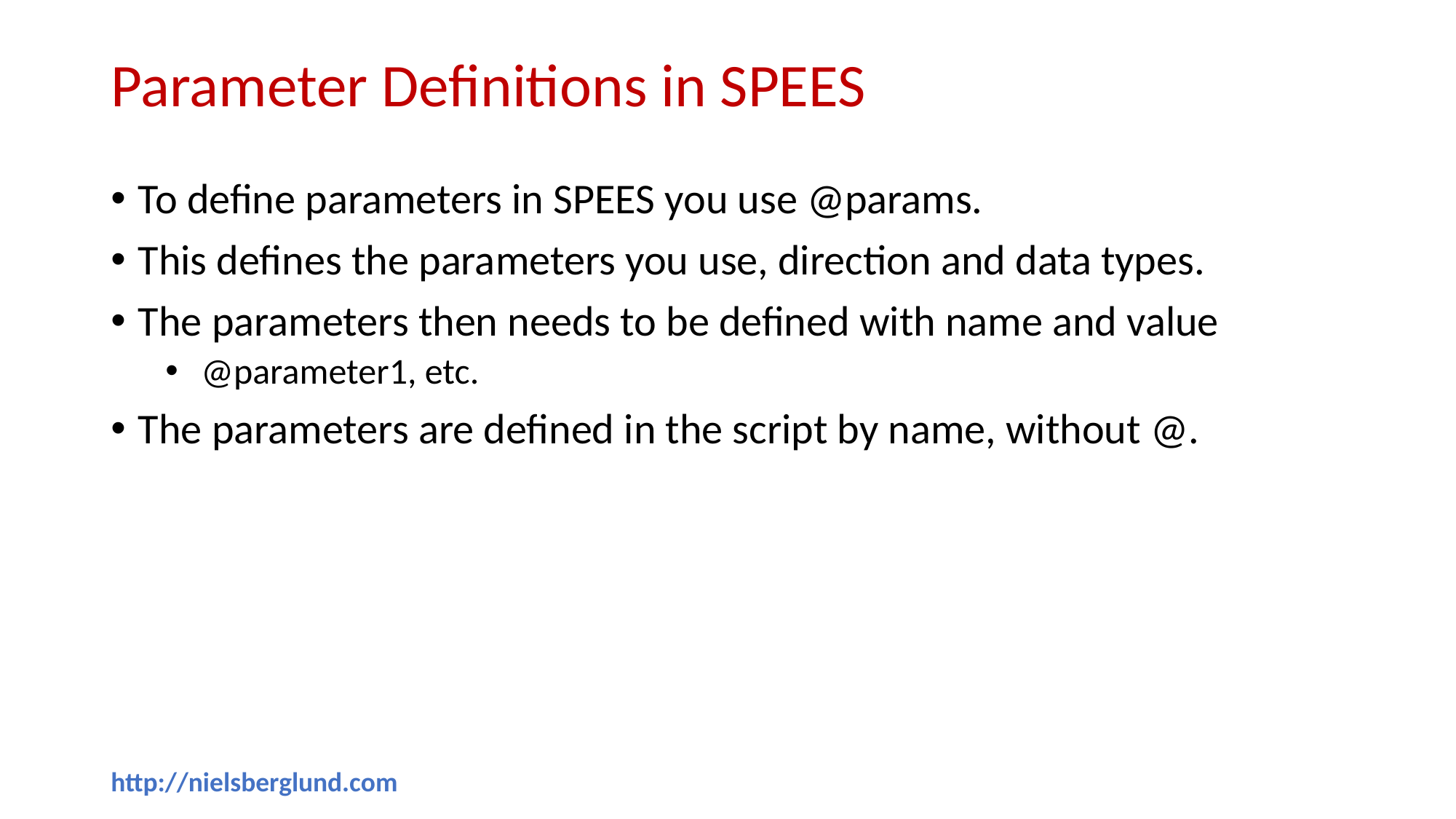

# Parameter Definitions in SPEES
To define parameters in SPEES you use @params.
This defines the parameters you use, direction and data types.
The parameters then needs to be defined with name and value
 @parameter1, etc.
The parameters are defined in the script by name, without @.
http://nielsberglund.com